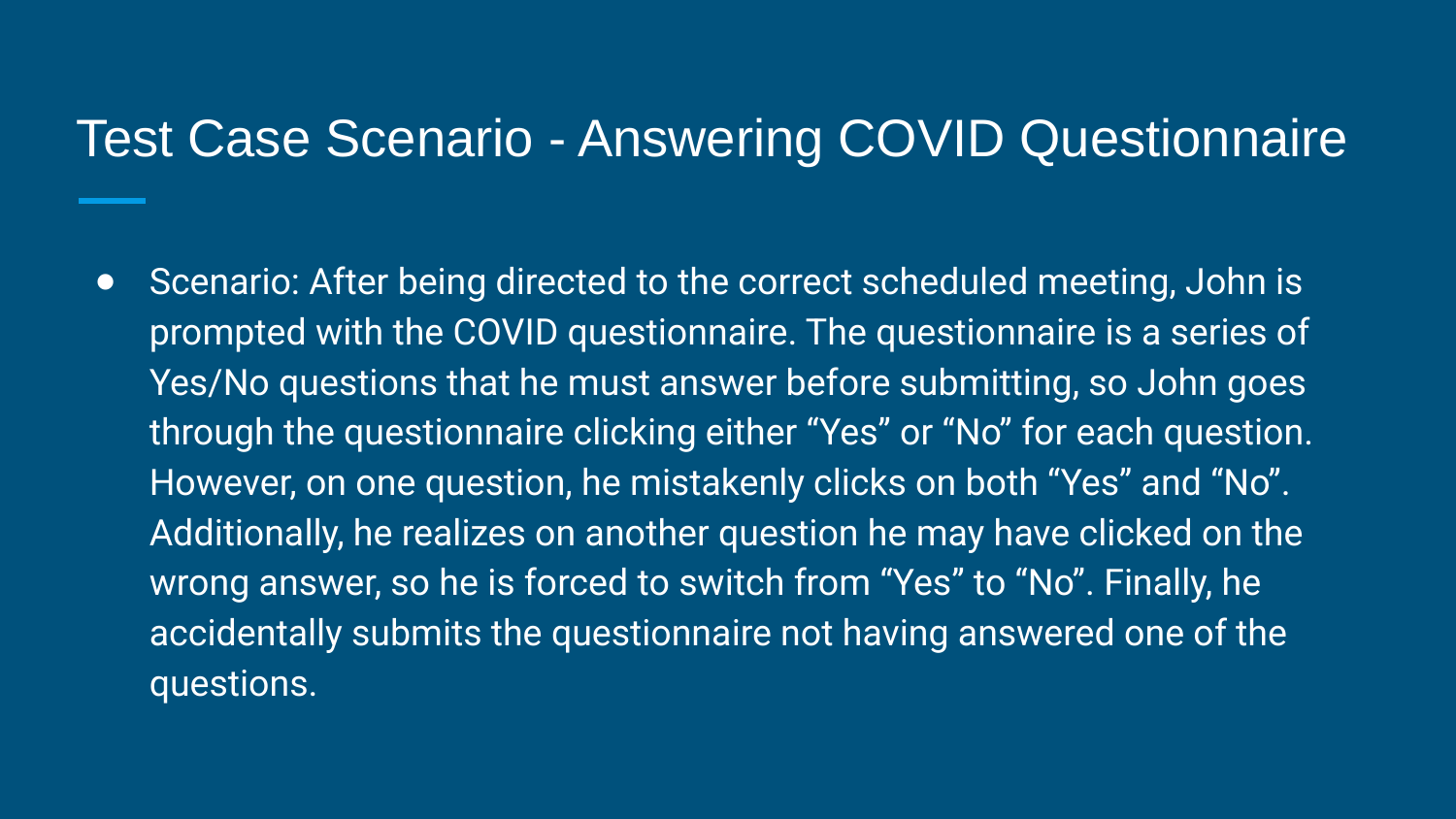

# Test Case Scenario - Answering COVID Questionnaire
Scenario: After being directed to the correct scheduled meeting, John is prompted with the COVID questionnaire. The questionnaire is a series of Yes/No questions that he must answer before submitting, so John goes through the questionnaire clicking either “Yes” or “No” for each question. However, on one question, he mistakenly clicks on both “Yes” and “No”. Additionally, he realizes on another question he may have clicked on the wrong answer, so he is forced to switch from “Yes” to “No”. Finally, he accidentally submits the questionnaire not having answered one of the questions.